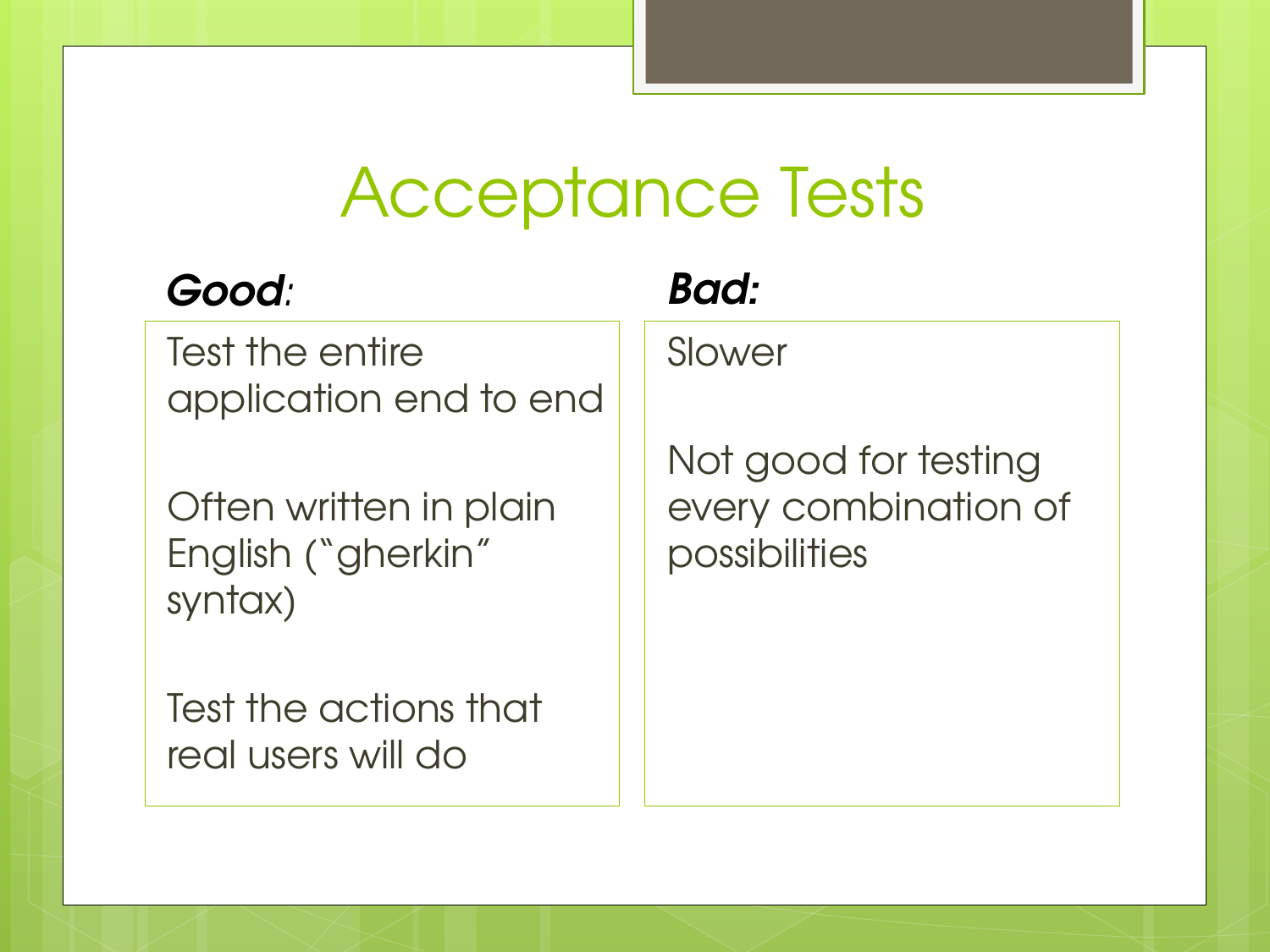

# Acceptance Tests
Bad:
Good:
Slower

Not good for testing every combination of possibilities
Test the entire application end to end

Often written in plain English (“gherkin” syntax)

Test the actions that real users will do